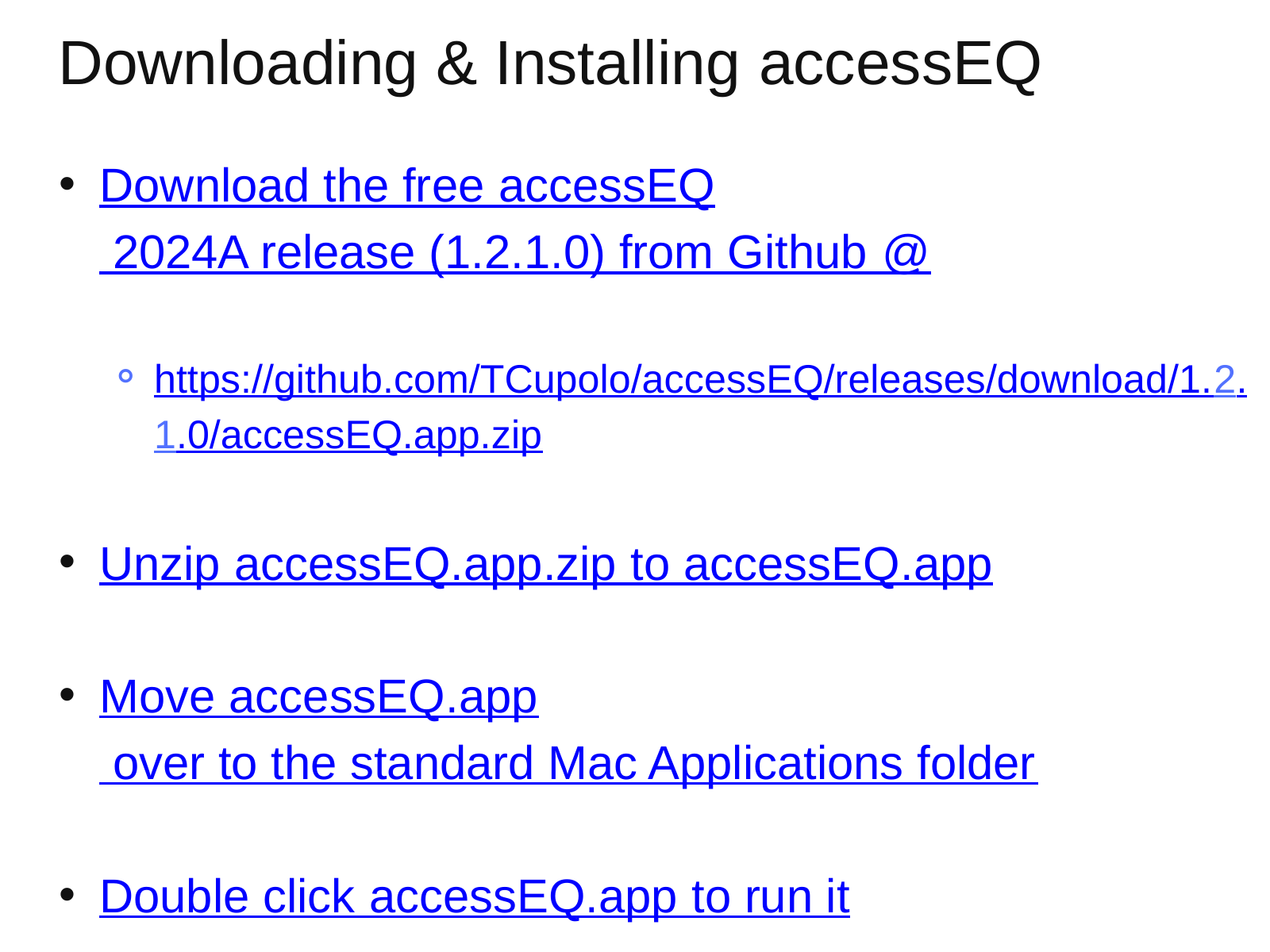

Downloading & Installing accessEQ

Download the free accessEQ 2024A release (1.2.1.0) from Github @

https://github.com/TCupolo/accessEQ/releases/download/1.2.1.0/accessEQ.app.zip

Unzip accessEQ.app.zip to accessEQ.app

Move accessEQ.app over to the standard Mac Applications folder

Double click accessEQ.app to run it